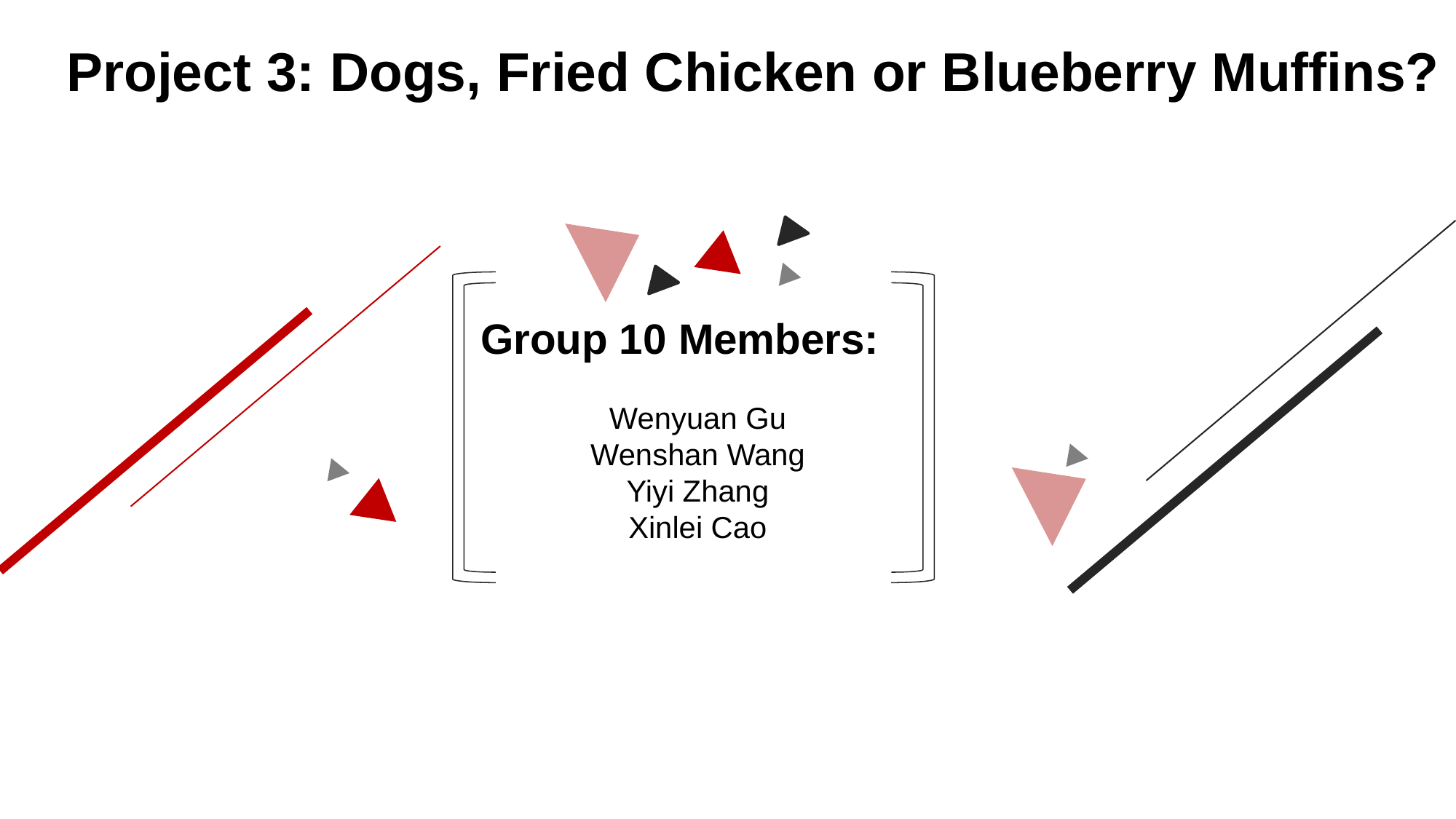

Project 3: Dogs, Fried Chicken or Blueberry Muffins?

Group 10 Members:

Wenyuan Gu
Wenshan Wang
Yiyi Zhang
Xinlei Cao